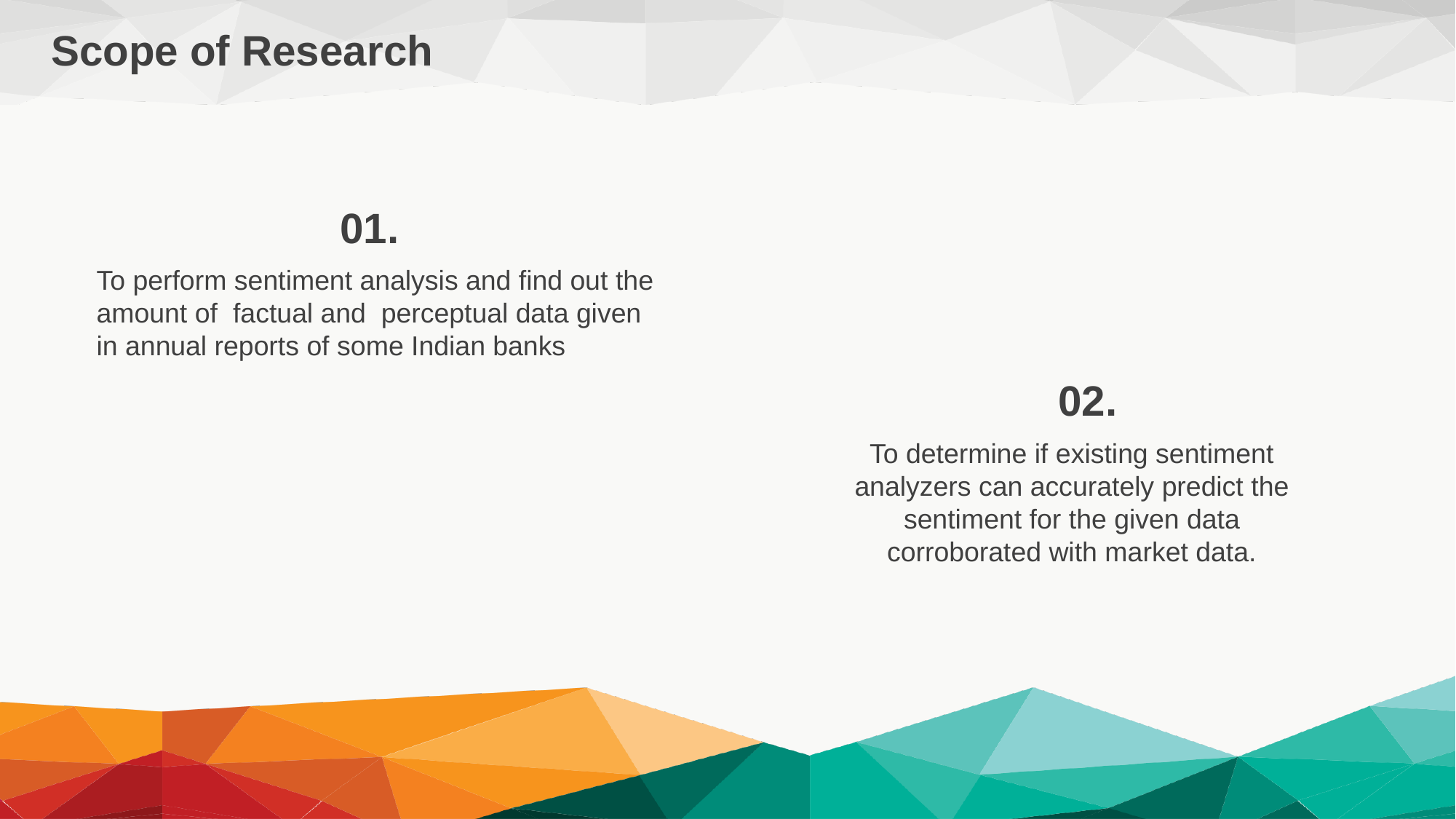

Scope of Research
01.
To perform sentiment analysis and find out the amount of  factual and  perceptual data given in annual reports of some Indian banks

02.
To determine if existing sentiment analyzers can accurately predict the sentiment for the given data corroborated with market data.